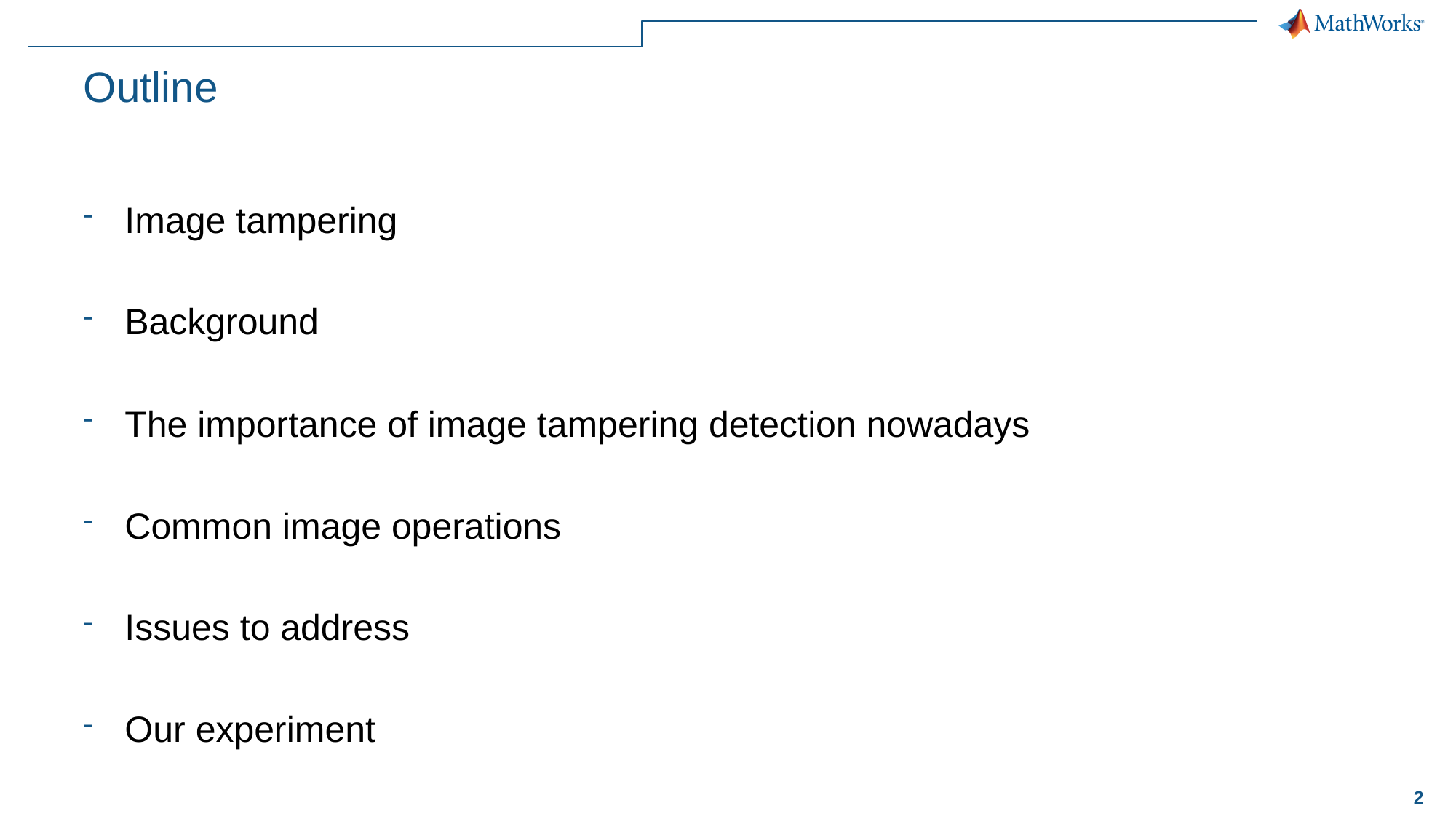

# Outline
Image tampering

Background

The importance of image tampering detection nowadays

Common image operations

Issues to address

Our experiment